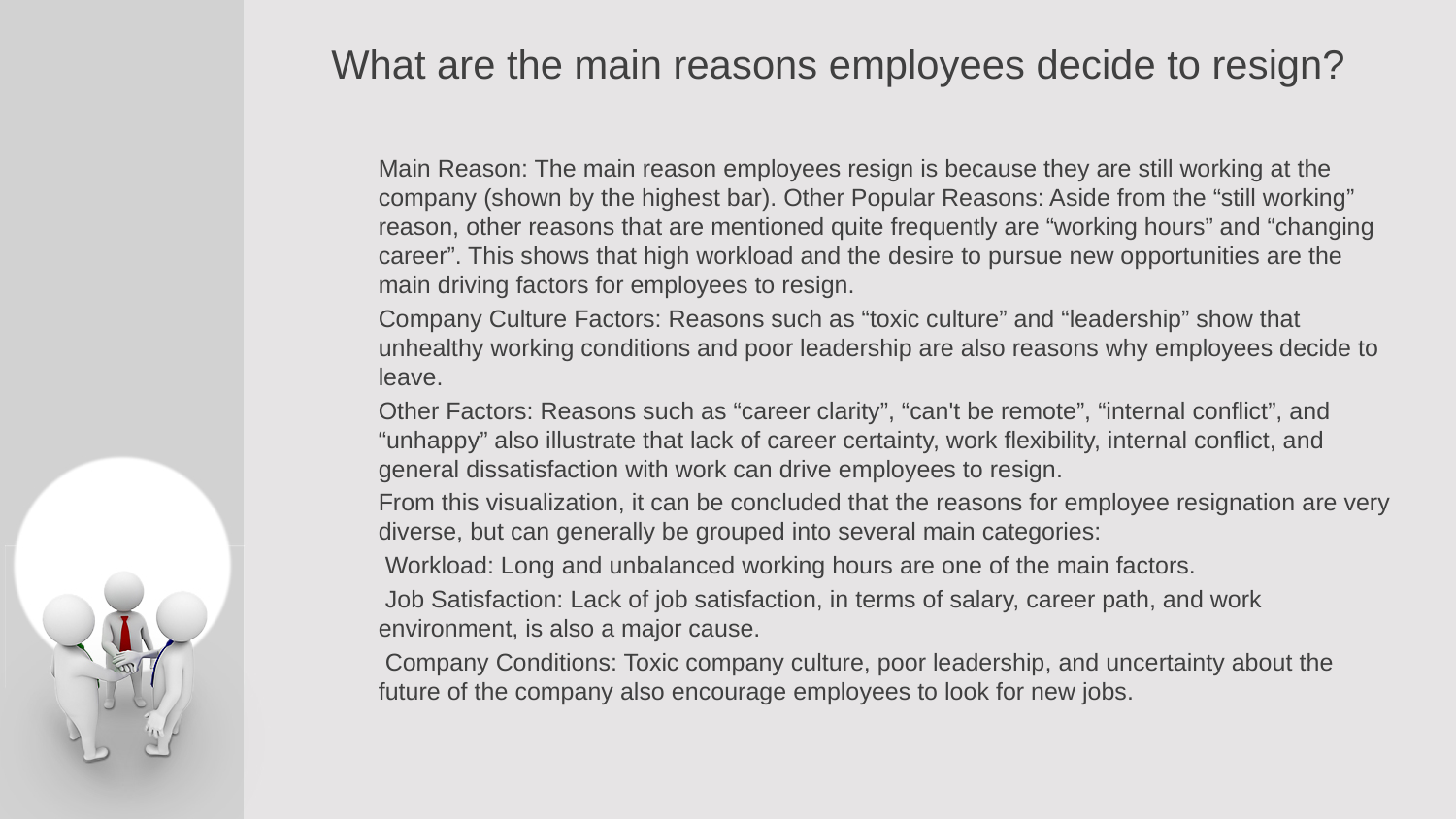

What are the main reasons employees decide to resign?

Main Reason: The main reason employees resign is because they are still working at the company (shown by the highest bar). Other Popular Reasons: Aside from the “still working” reason, other reasons that are mentioned quite frequently are “working hours” and “changing career”. This shows that high workload and the desire to pursue new opportunities are the main driving factors for employees to resign.
Company Culture Factors: Reasons such as “toxic culture” and “leadership” show that unhealthy working conditions and poor leadership are also reasons why employees decide to leave.
Other Factors: Reasons such as “career clarity”, “can't be remote”, “internal conflict”, and “unhappy” also illustrate that lack of career certainty, work flexibility, internal conflict, and general dissatisfaction with work can drive employees to resign.
From this visualization, it can be concluded that the reasons for employee resignation are very diverse, but can generally be grouped into several main categories:
 Workload: Long and unbalanced working hours are one of the main factors.
 Job Satisfaction: Lack of job satisfaction, in terms of salary, career path, and work environment, is also a major cause.
 Company Conditions: Toxic company culture, poor leadership, and uncertainty about the future of the company also encourage employees to look for new jobs.